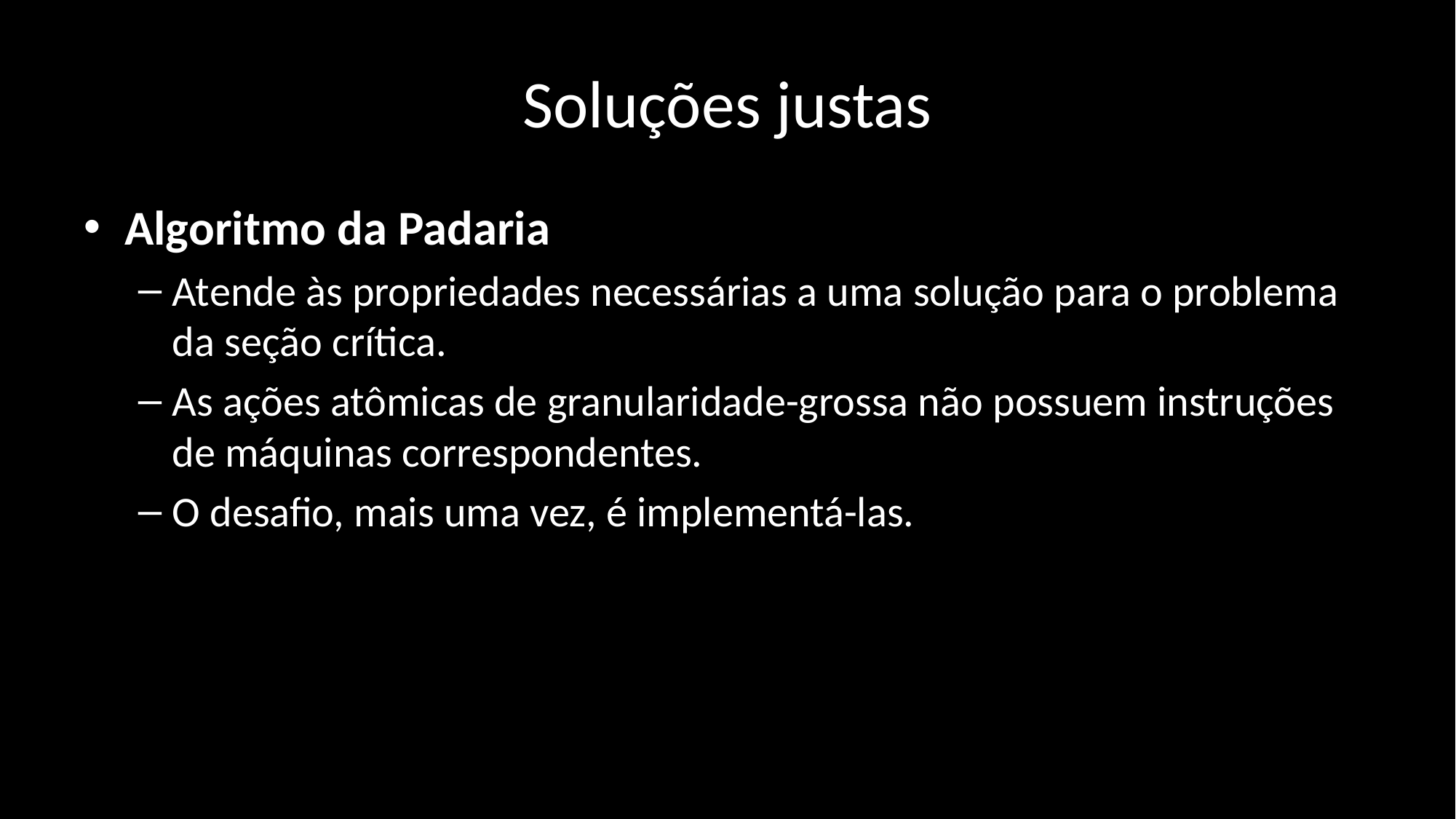

# Soluções justas
Algoritmo da Padaria
Atende às propriedades necessárias a uma solução para o problema da seção crítica.
As ações atômicas de granularidade-grossa não possuem instruções de máquinas correspondentes.
O desafio, mais uma vez, é implementá-las.